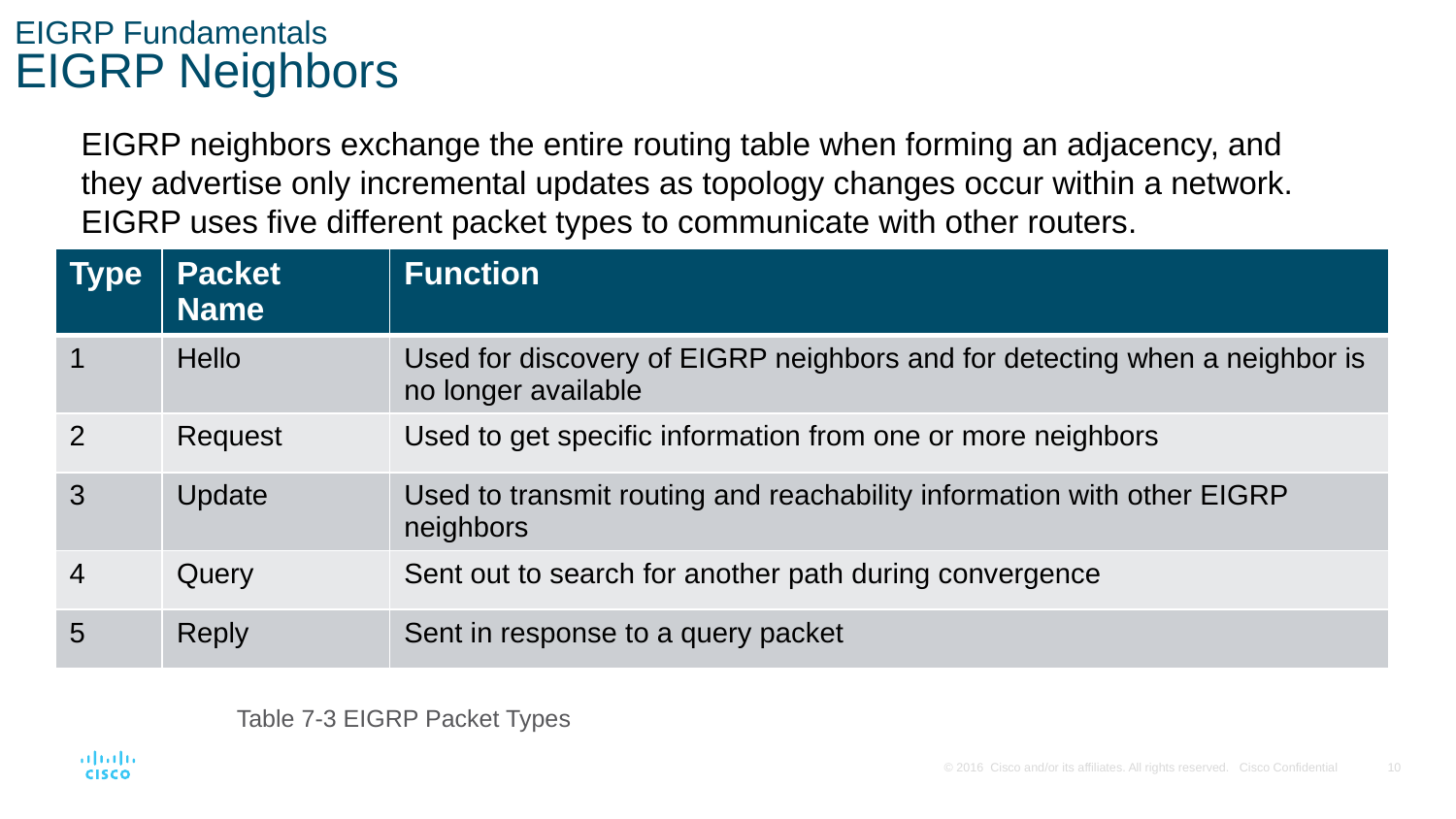

# EIGRP Fundamentals EIGRP Neighbors
EIGRP neighbors exchange the entire routing table when forming an adjacency, and they advertise only incremental updates as topology changes occur within a network. EIGRP uses five different packet types to communicate with other routers.
| Type | Packet Name | Function |
| --- | --- | --- |
| 1 | Hello | Used for discovery of EIGRP neighbors and for detecting when a neighbor is no longer available |
| 2 | Request | Used to get specific information from one or more neighbors |
| 3 | Update | Used to transmit routing and reachability information with other EIGRP neighbors |
| 4 | Query | Sent out to search for another path during convergence |
| 5 | Reply | Sent in response to a query packet |
Table 7-3 EIGRP Packet Types